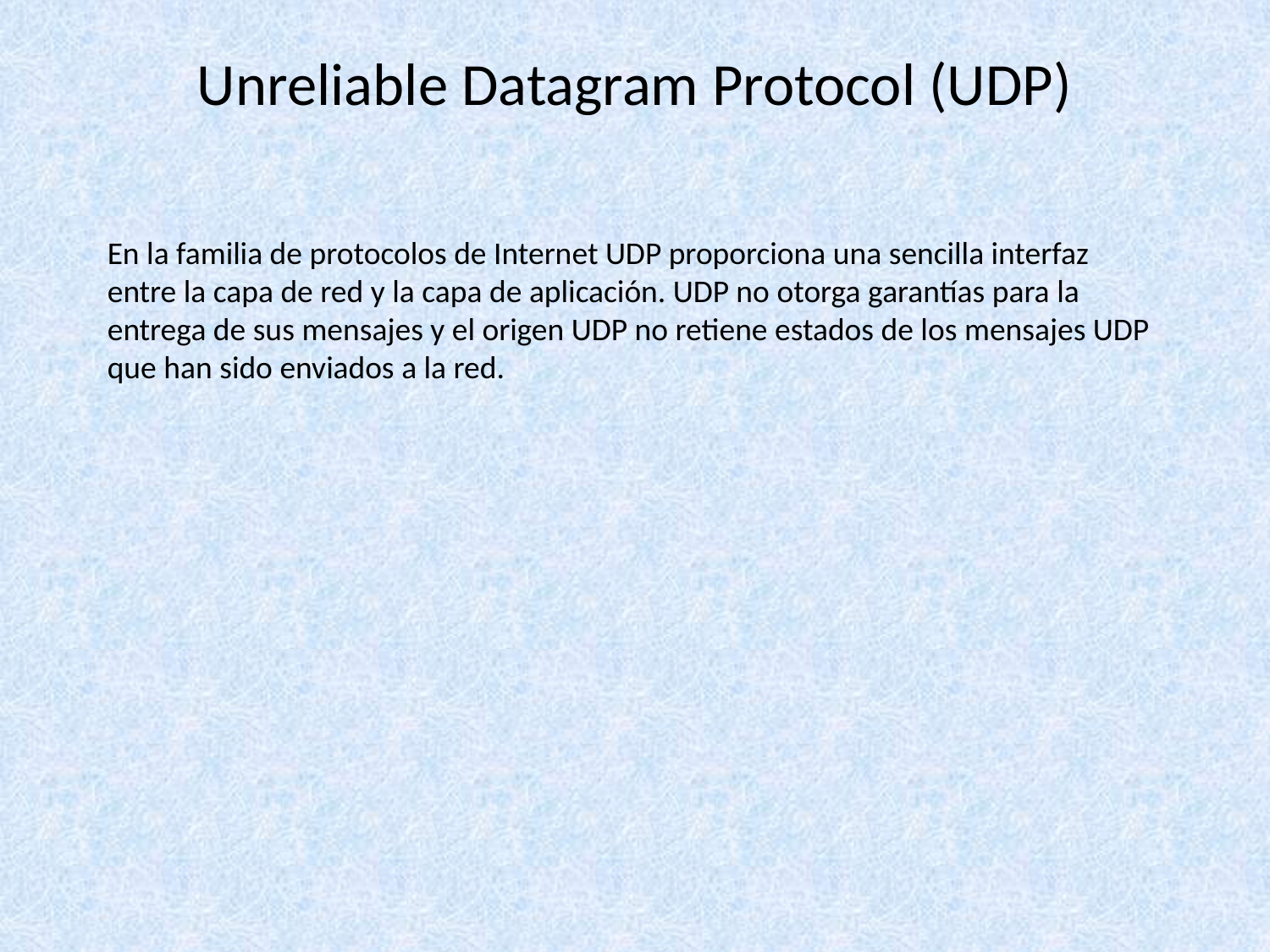

# Unreliable Datagram Protocol (UDP)
En la familia de protocolos de Internet UDP proporciona una sencilla interfaz entre la capa de red y la capa de aplicación. UDP no otorga garantías para la entrega de sus mensajes y el origen UDP no retiene estados de los mensajes UDP que han sido enviados a la red.